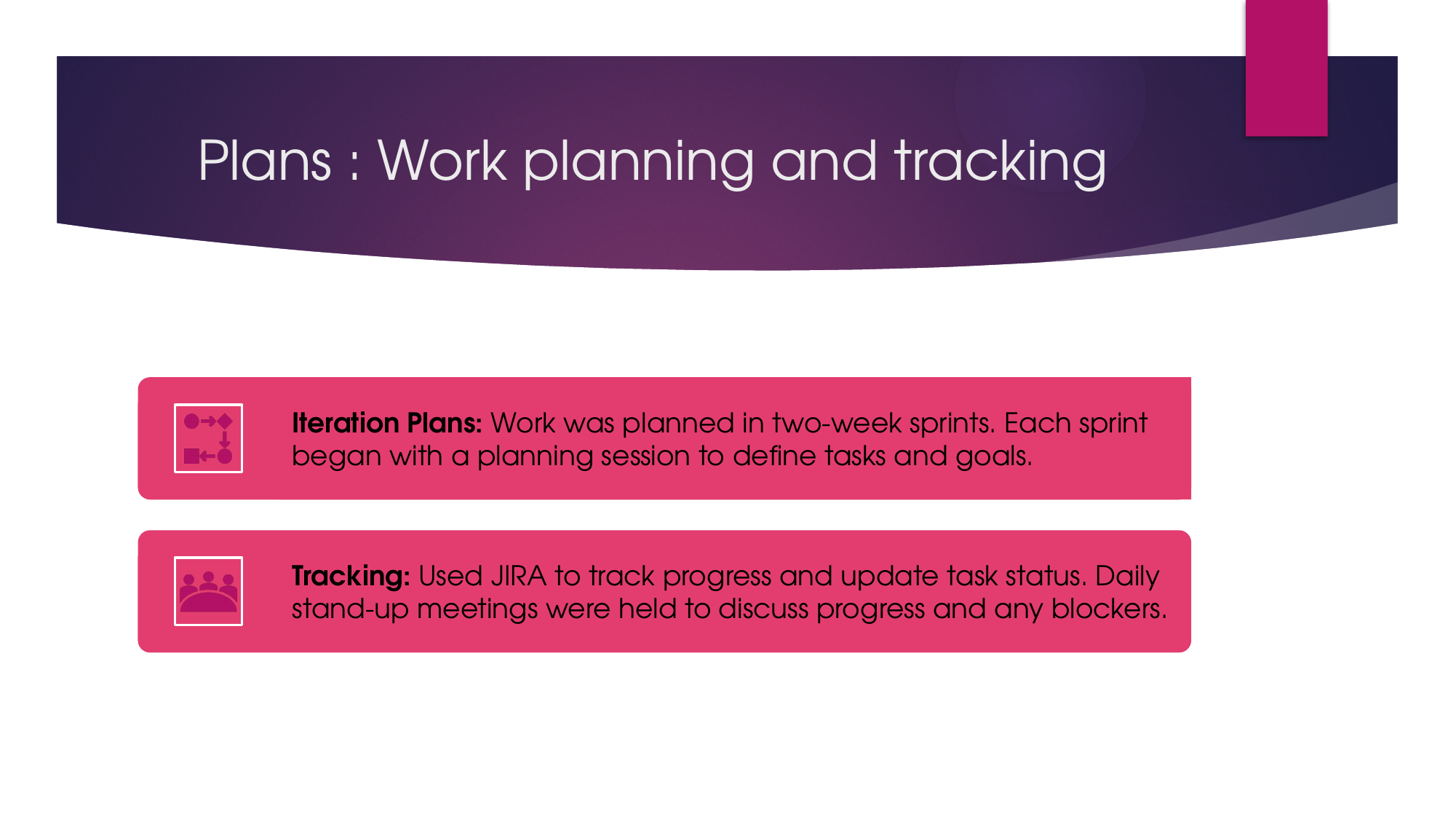

# Plans : Work planning and tracking
Iteration Plans: Work was planned in two-week sprints. Each sprint began with a planning session to define tasks and goals.
Tracking: Used JIRA to track progress and update task status. Daily stand-up meetings were held to discuss progress and any blockers.